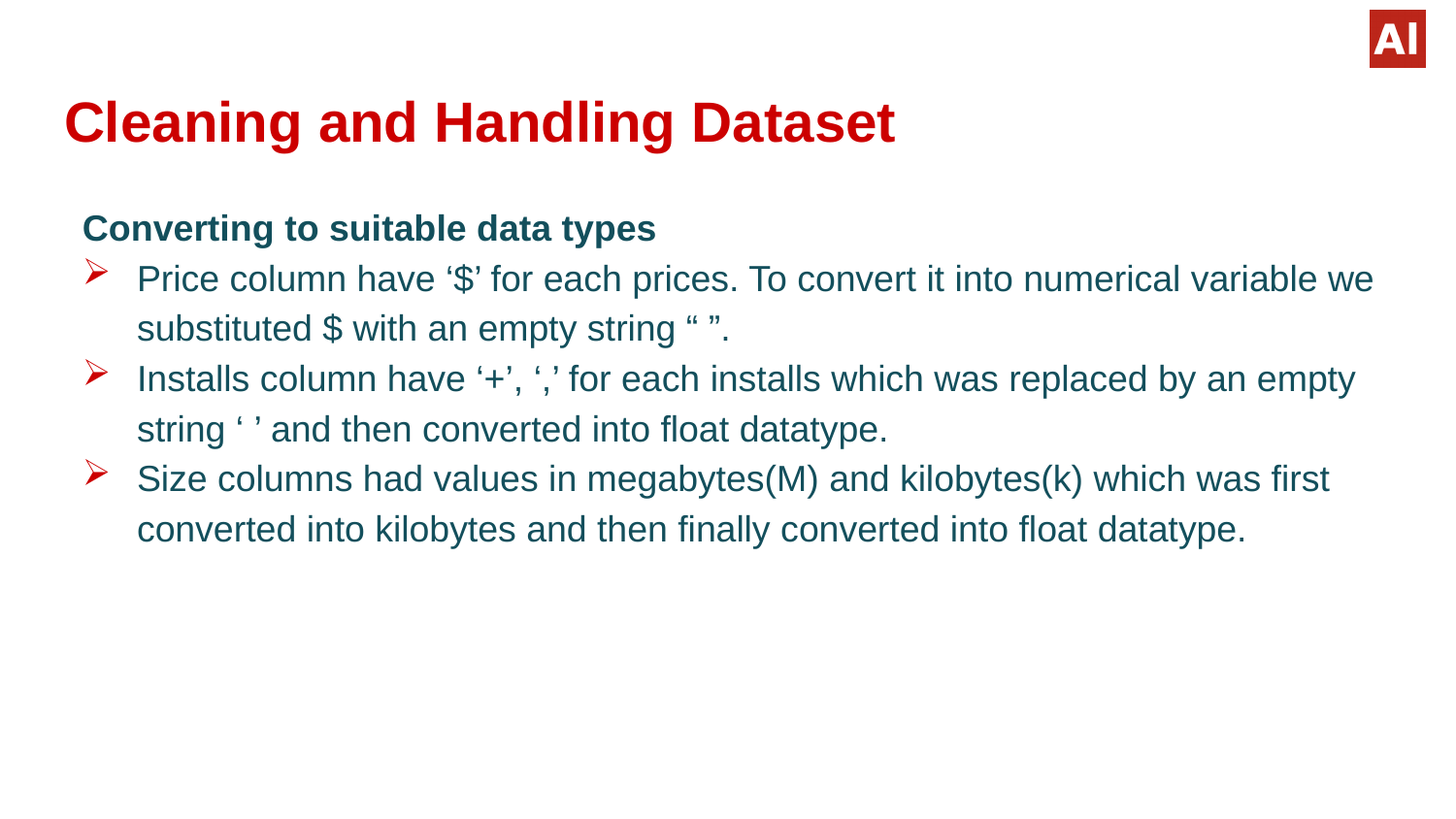

# Cleaning and Handling Dataset
Converting to suitable data types
Price column have ‘$’ for each prices. To convert it into numerical variable we substituted $ with an empty string “ ”.
Installs column have ‘+’, ‘,’ for each installs which was replaced by an empty string ‘ ’ and then converted into float datatype.
Size columns had values in megabytes(M) and kilobytes(k) which was first converted into kilobytes and then finally converted into float datatype.